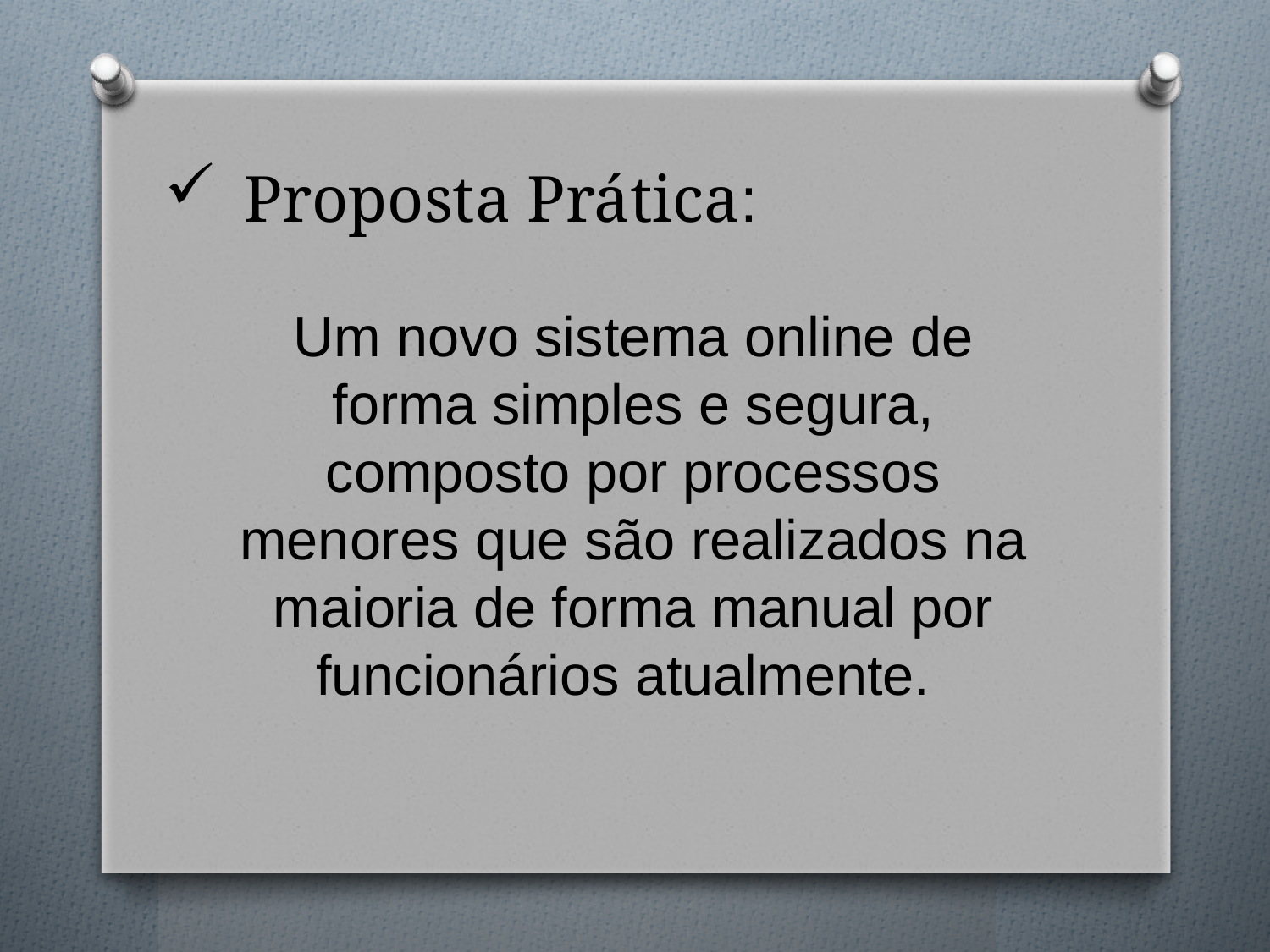

# Proposta Prática:
Um novo sistema online de forma simples e segura, composto por processos menores que são realizados na maioria de forma manual por funcionários atualmente.